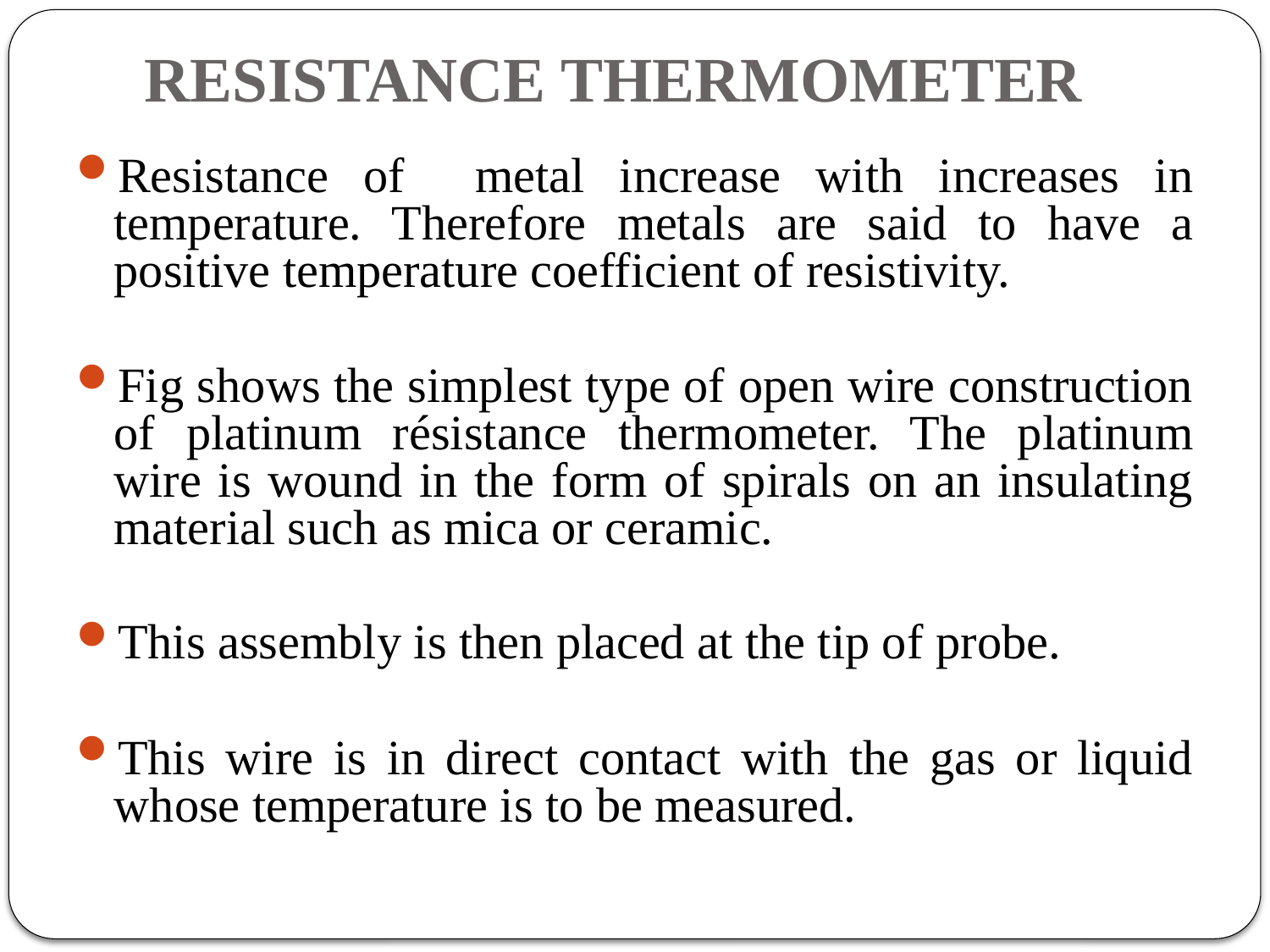

# RESISTANCE THERMOMETER
Resistance of  metal increase with increases in temperature. Therefore metals are said to have a positive temperature coefficient of resistivity.

Fig shows the simplest type of open wire construction of platinum résistance thermometer. The platinum wire is wound in the form of spirals on an insulating material such as mica or ceramic.

This assembly is then placed at the tip of probe.

This wire is in direct contact with the gas or liquid whose temperature is to be measured.